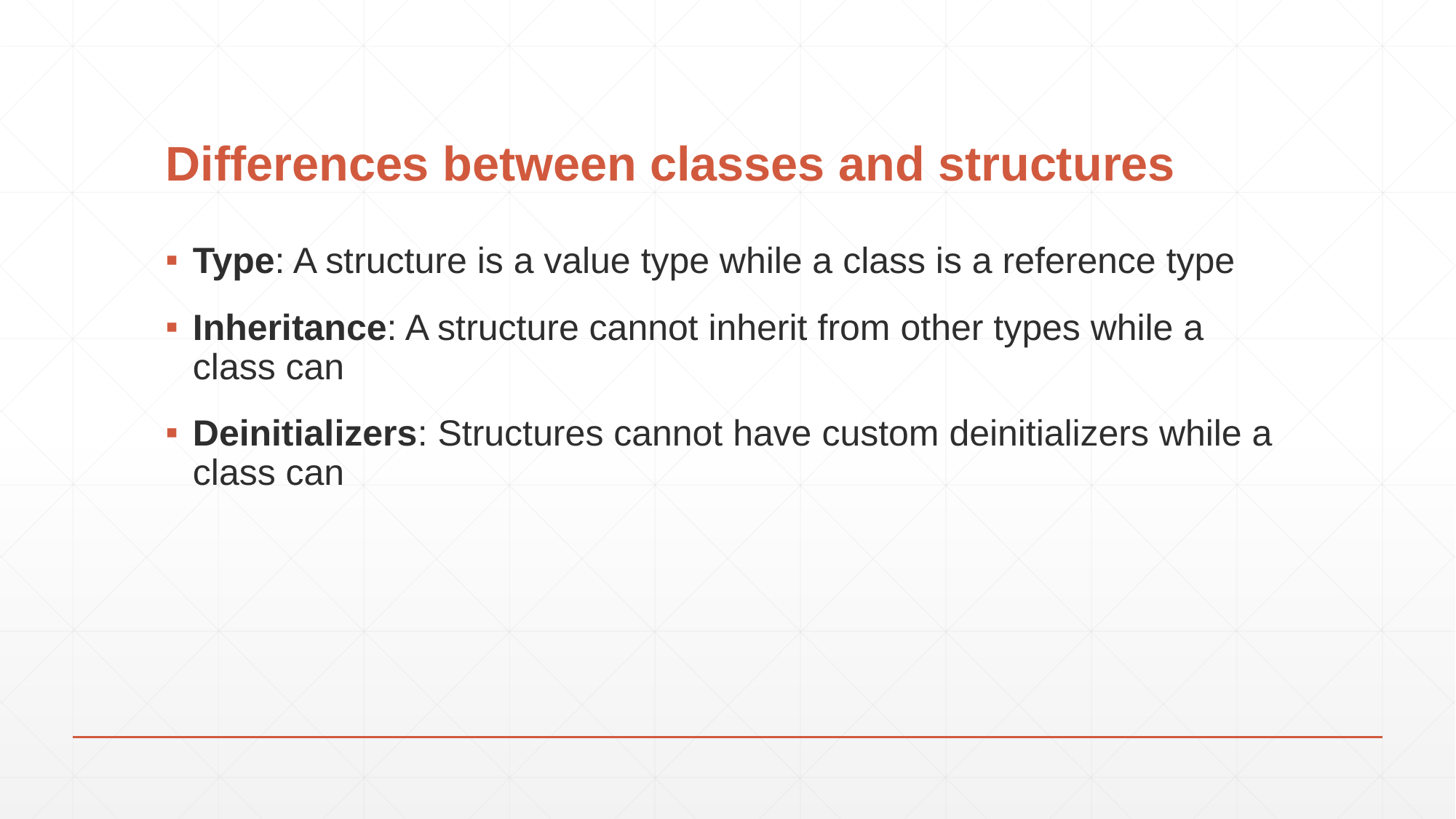

# Differences between classes and structures
Type: A structure is a value type while a class is a reference type
Inheritance: A structure cannot inherit from other types while a class can
Deinitializers: Structures cannot have custom deinitializers while a class can